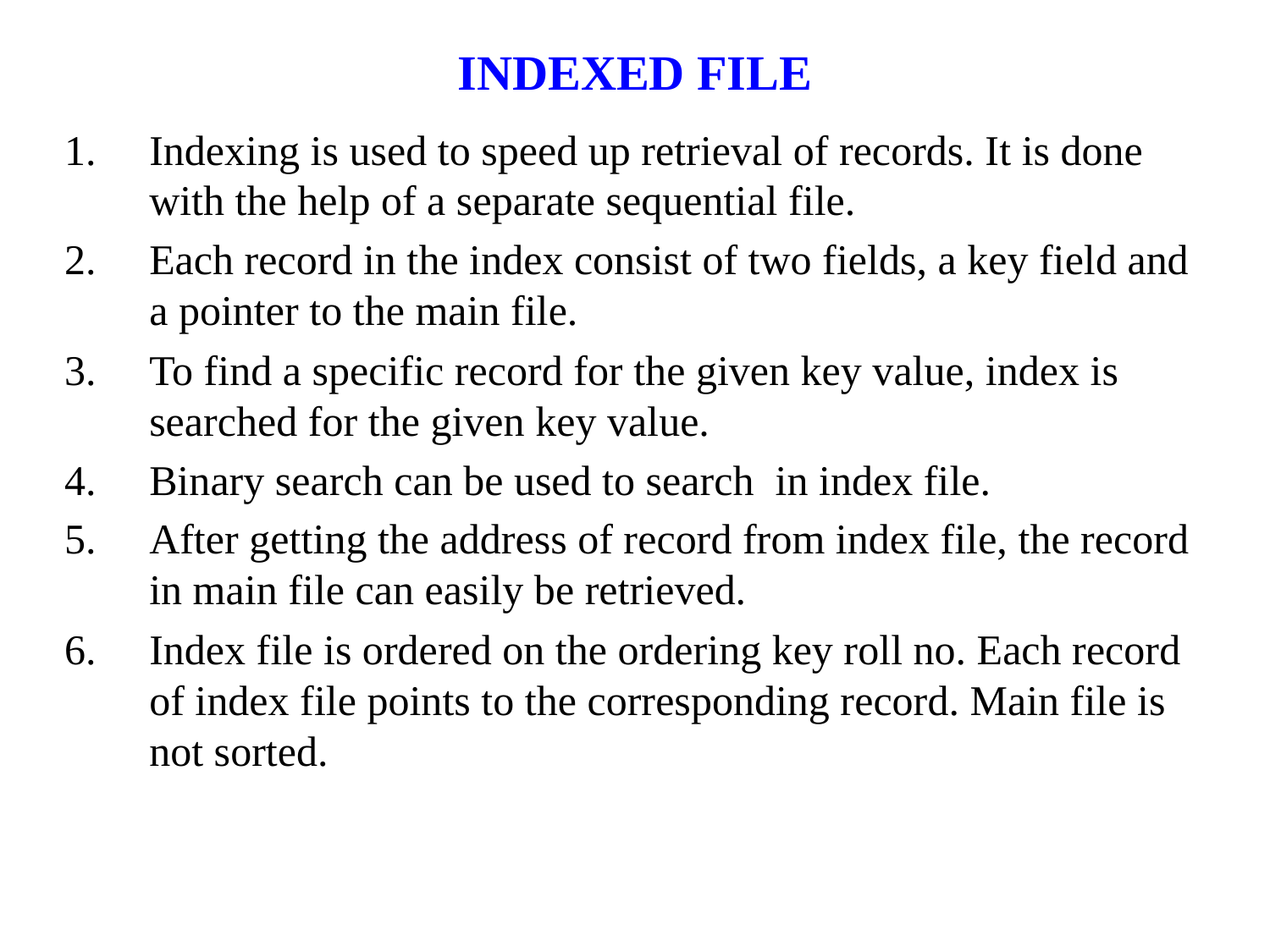

# INDEXED FILE
Indexing is used to speed up retrieval of records. It is done with the help of a separate sequential file.
Each record in the index consist of two fields, a key field and a pointer to the main file.
To find a specific record for the given key value, index is searched for the given key value.
Binary search can be used to search  in index file.
After getting the address of record from index file, the record in main file can easily be retrieved.
Index file is ordered on the ordering key roll no. Each record of index file points to the corresponding record. Main file is not sorted.